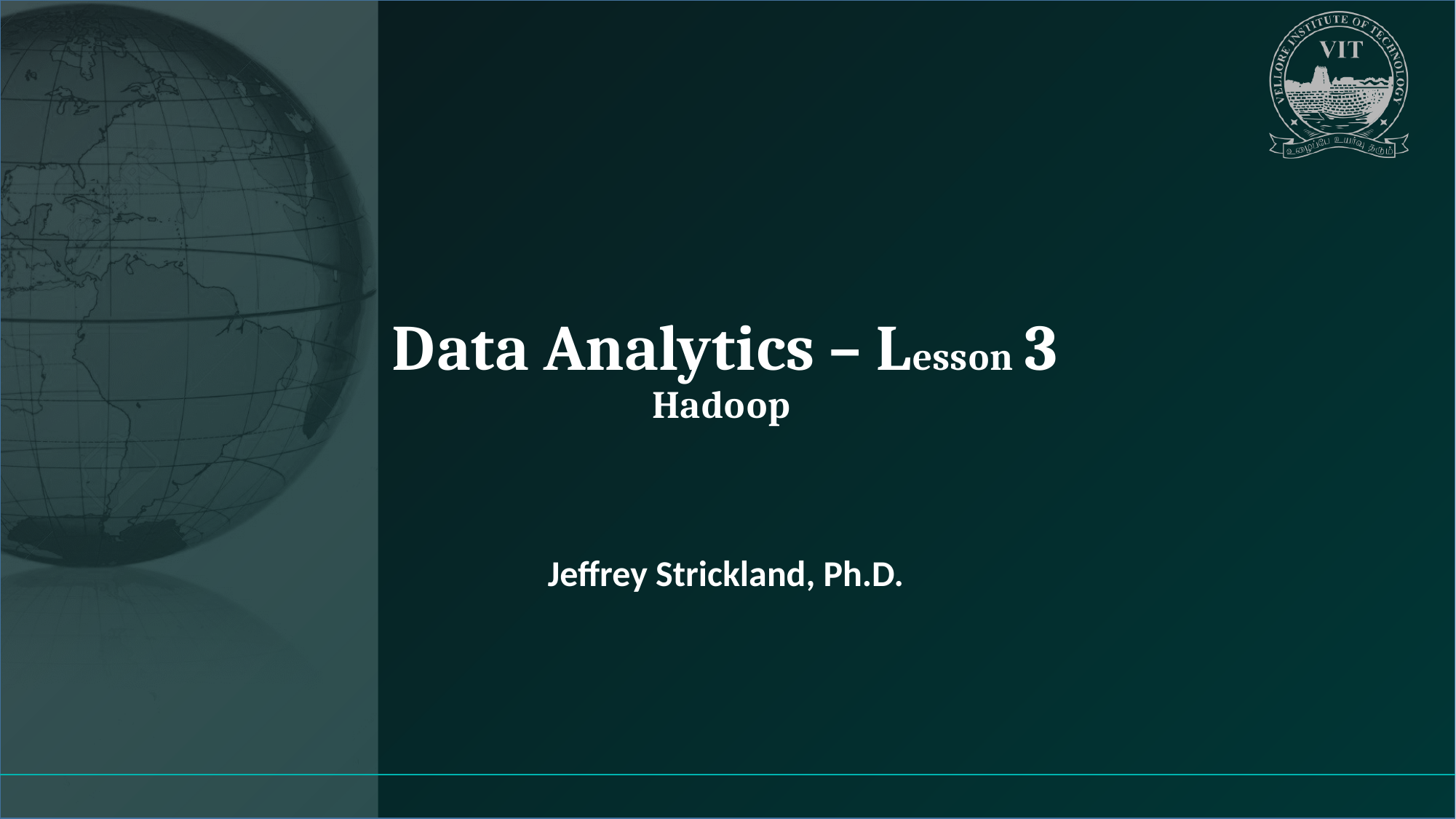

# Data Analytics – Lesson 3 Hadoop
Jeffrey Strickland, Ph.D.